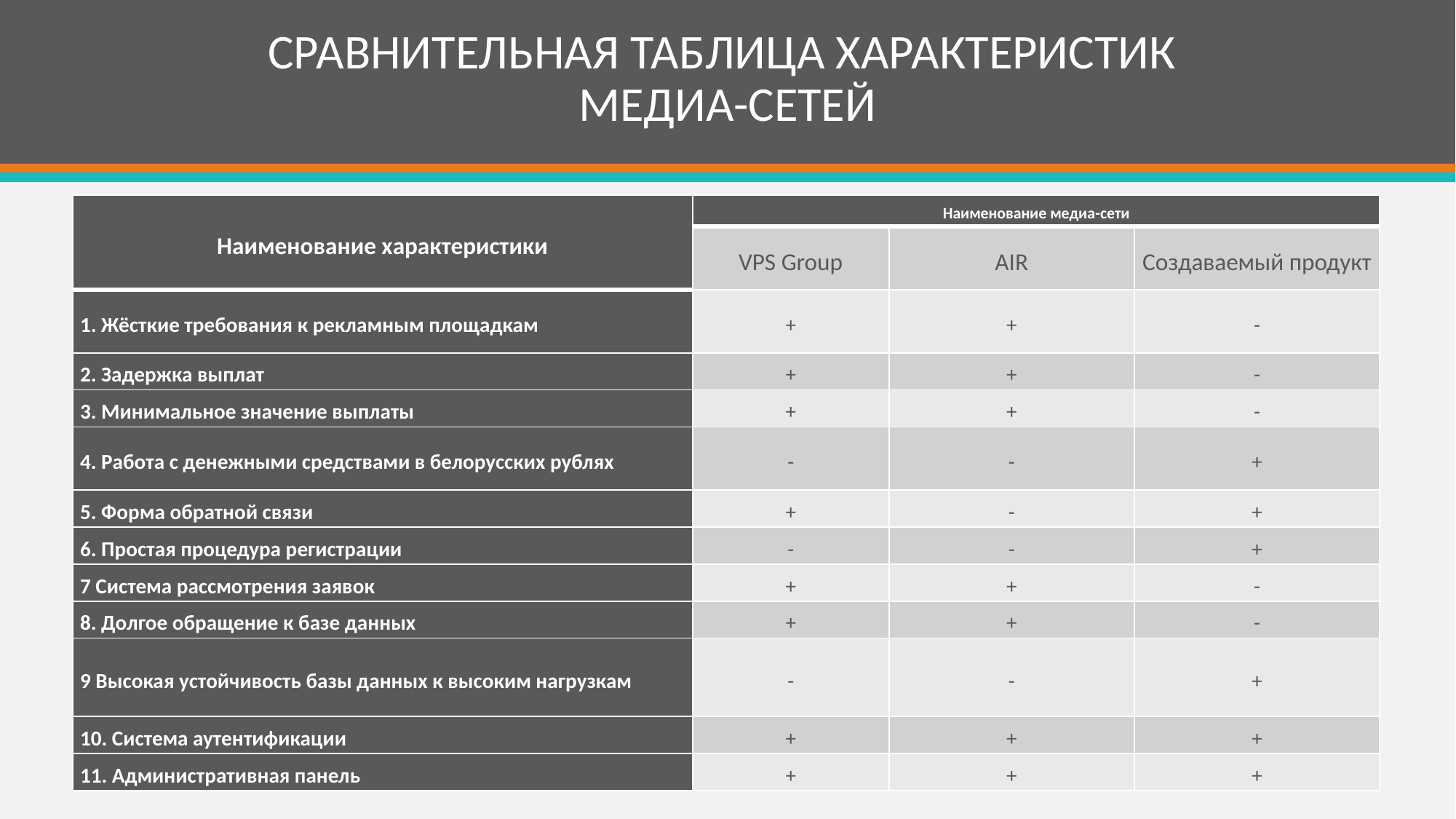

# СРАВНИТЕЛЬНАЯ ТАБЛИЦА ХАРАКТЕРИСТИК МЕДИА-СЕТЕЙ
| Наименование характеристики | Наименование медиа-сети |  |  |
| --- | --- | --- | --- |
|  | VPS Group | AIR | Создаваемый продукт |
| 1. Жёсткие требования к рекламным площадкам | + | + | - |
| 2. Задержка выплат | + | + | - |
| 3. Минимальное значение выплаты | + | + | - |
| 4. Работа с денежными средствами в белорусских рублях | - | - | + |
| 5. Форма обратной связи | + | - | + |
| 6. Простая процедура регистрации | - | - | + |
| 7 Система рассмотрения заявок | + | + | - |
| 8. Долгое обращение к базе данных | + | + | - |
| 9 Высокая устойчивость базы данных к высоким нагрузкам | - | - | + |
| 10. Система аутентификации | + | + | + |
| 11. Административная панель | + | + | + |